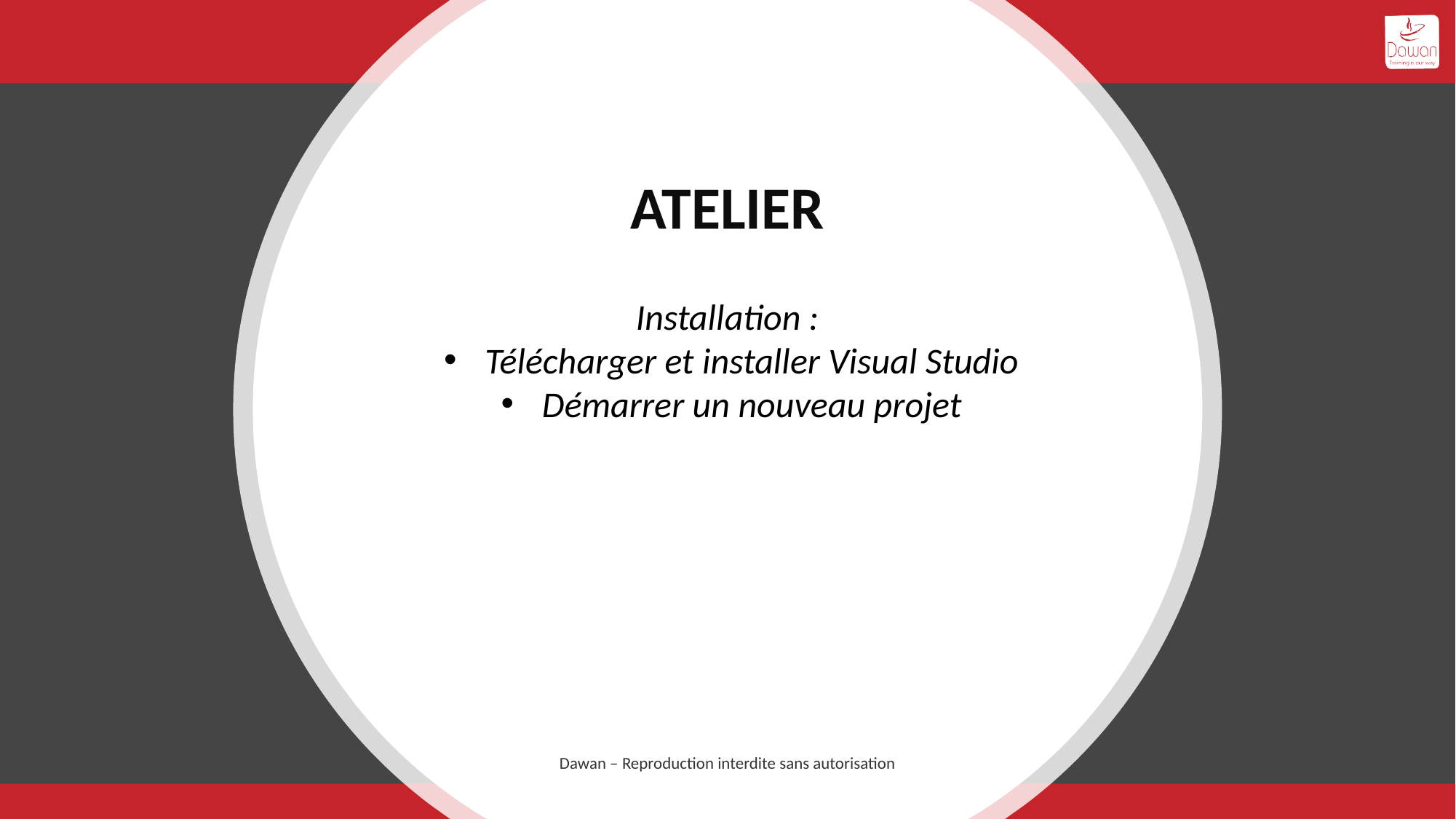

# ATELIER
Installation :
Télécharger et installer Visual Studio
Démarrer un nouveau projet
Dawan – Reproduction interdite sans autorisation